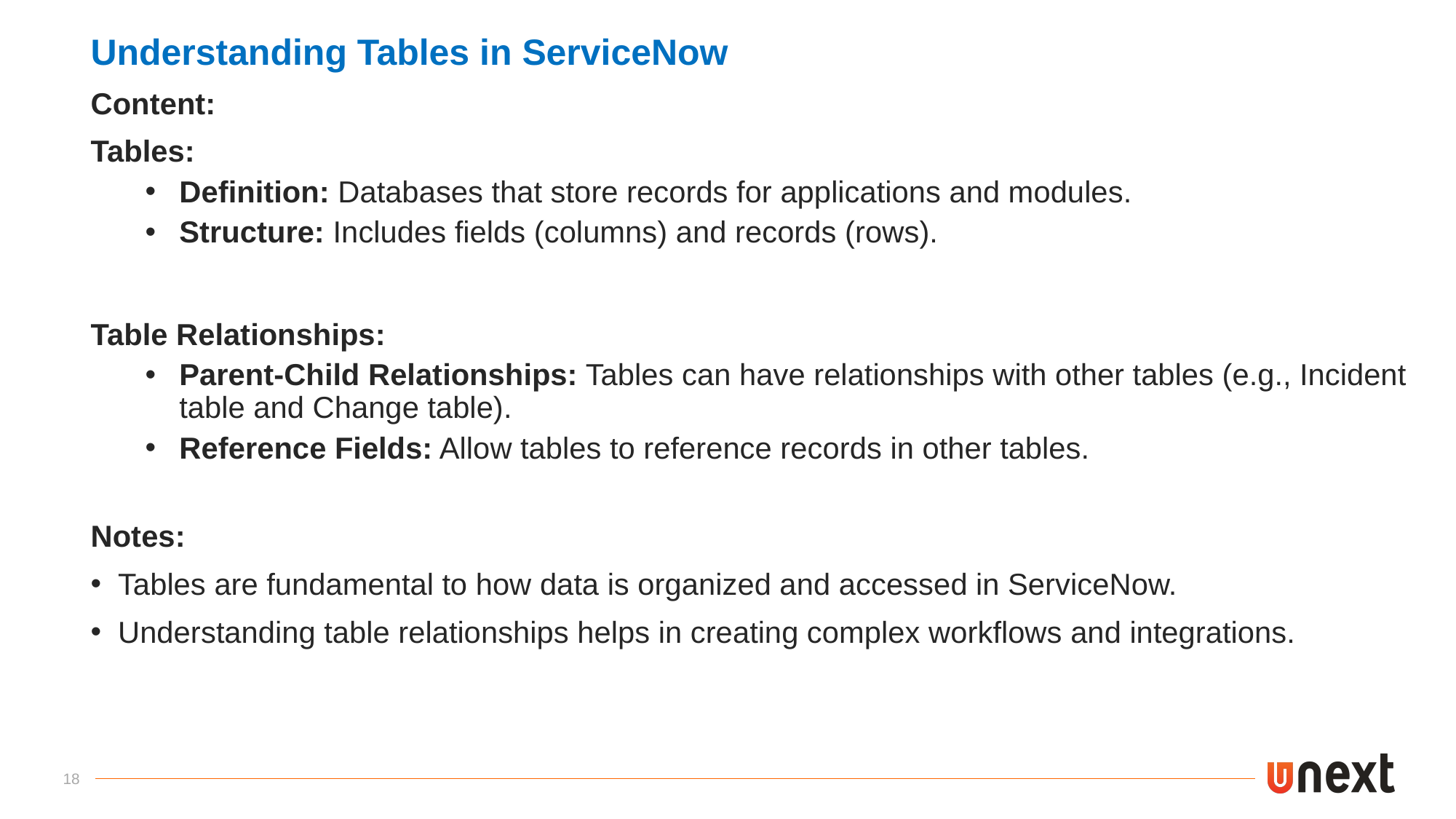

Understanding Tables in ServiceNow
Content:
Tables:
Definition: Databases that store records for applications and modules.
Structure: Includes fields (columns) and records (rows).

Table Relationships:
Parent-Child Relationships: Tables can have relationships with other tables (e.g., Incident table and Change table).
Reference Fields: Allow tables to reference records in other tables.

Notes:
  Tables are fundamental to how data is organized and accessed in ServiceNow.
  Understanding table relationships helps in creating complex workflows and integrations.

18